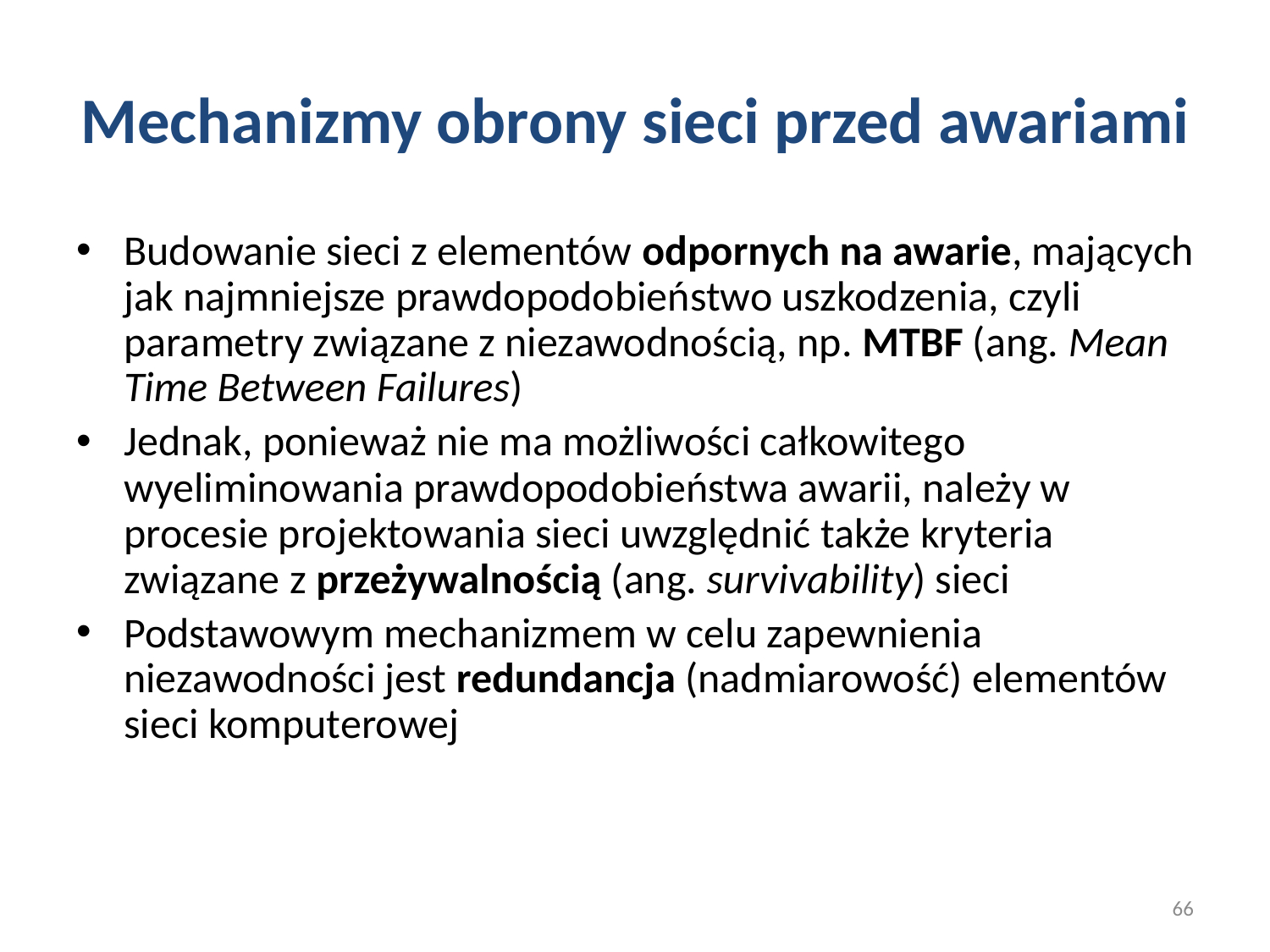

# Mechanizmy obrony sieci przed awariami
Budowanie sieci z elementów odpornych na awarie, mających jak najmniejsze prawdopodobieństwo uszkodzenia, czyli parametry związane z niezawodnością, np. MTBF (ang. Mean Time Between Failures)
Jednak, ponieważ nie ma możliwości całkowitego wyeliminowania prawdopodobieństwa awarii, należy w procesie projektowania sieci uwzględnić także kryteria związane z przeżywalnością (ang. survivability) sieci
Podstawowym mechanizmem w celu zapewnienia niezawodności jest redundancja (nadmiarowość) elementów sieci komputerowej
66